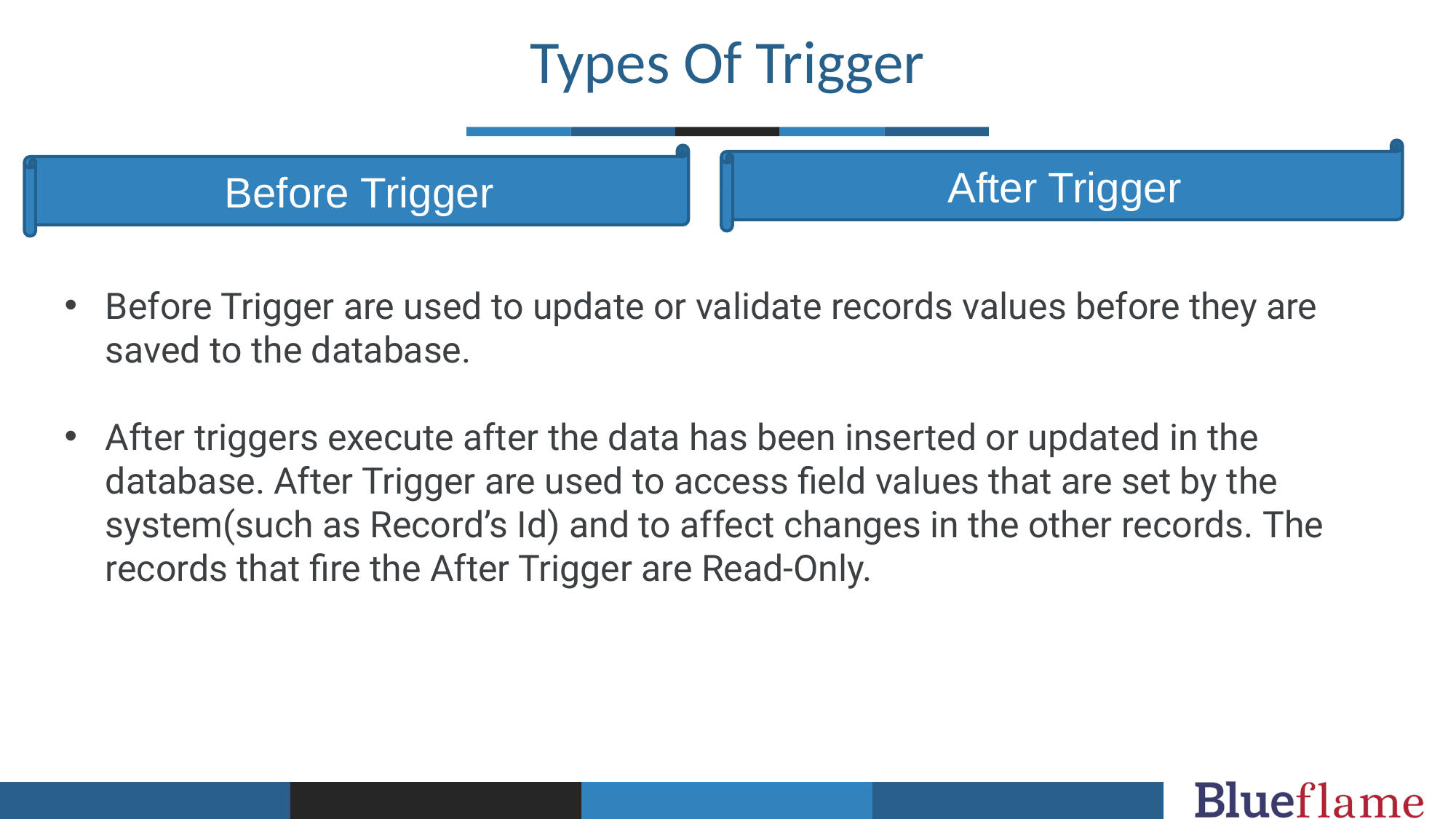

Types Of Trigger
After Trigger
Before Trigger

Before Trigger are used to update or validate records values before they are saved to the database.

After triggers execute after the data has been inserted or updated in the database. After Trigger are used to access field values that are set by the system(such as Record’s Id) and to affect changes in the other records. The records that fire the After Trigger are Read-Only.